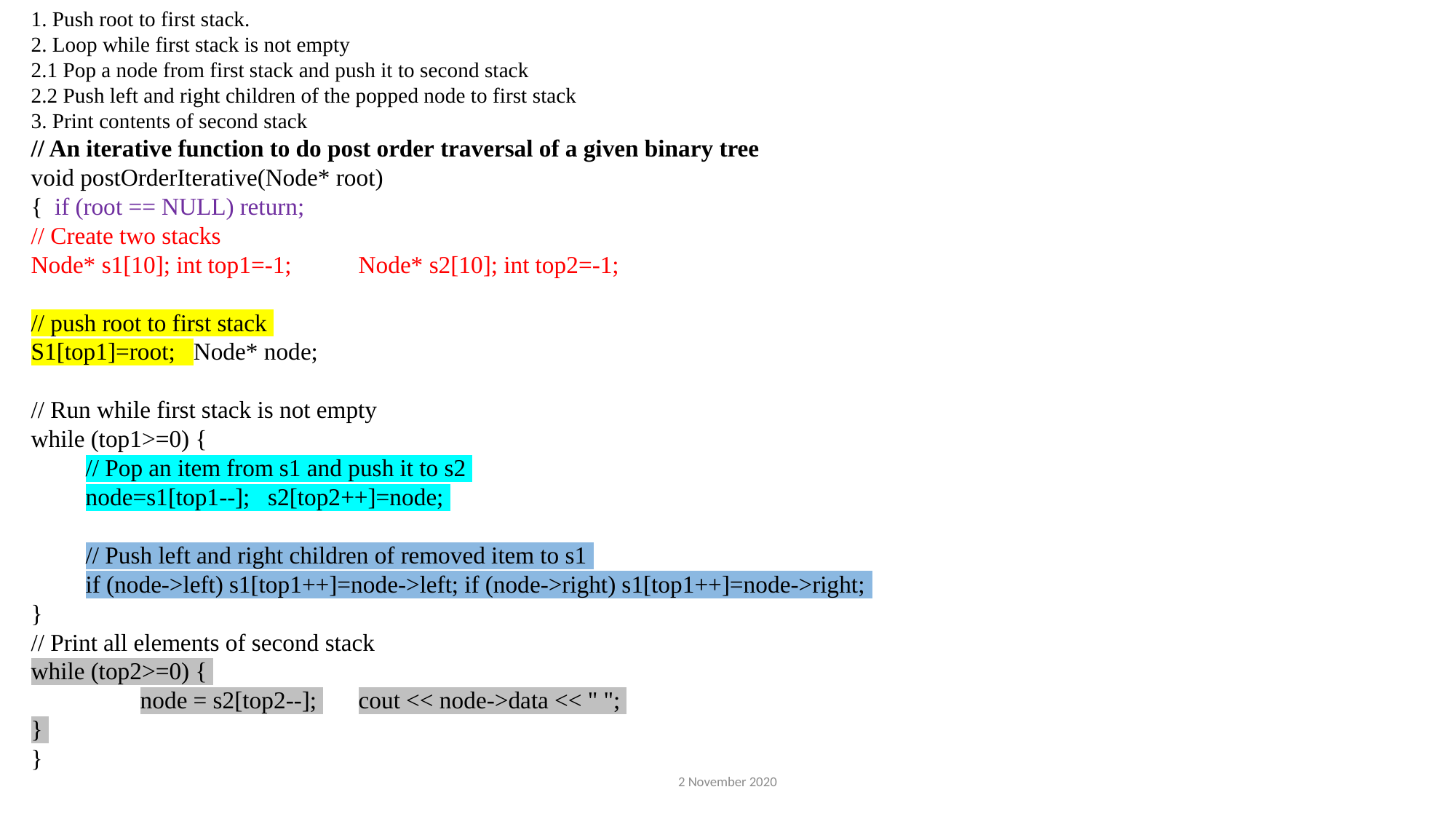

1. Push root to first stack.
2. Loop while first stack is not empty
2.1 Pop a node from first stack and push it to second stack
2.2 Push left and right children of the popped node to first stack
3. Print contents of second stack
// An iterative function to do post order traversal of a given binary tree
void postOrderIterative(Node* root)
{  if (root == NULL) return;
// Create two stacks
Node* s1[10]; int top1=-1; 	Node* s2[10]; int top2=-1;

// push root to first stack
S1[top1]=root;   Node* node;

// Run while first stack is not empty
while (top1>=0) {
// Pop an item from s1 and push it to s2
node=s1[top1--];   s2[top2++]=node;

// Push left and right children of removed item to s1
if (node->left) s1[top1++]=node->left; if (node->right) s1[top1++]=node->right;
}
// Print all elements of second stack
while (top2>=0) {
	node = s2[top2--]; 	cout << node->data << " ";
}
}

2 November 2020